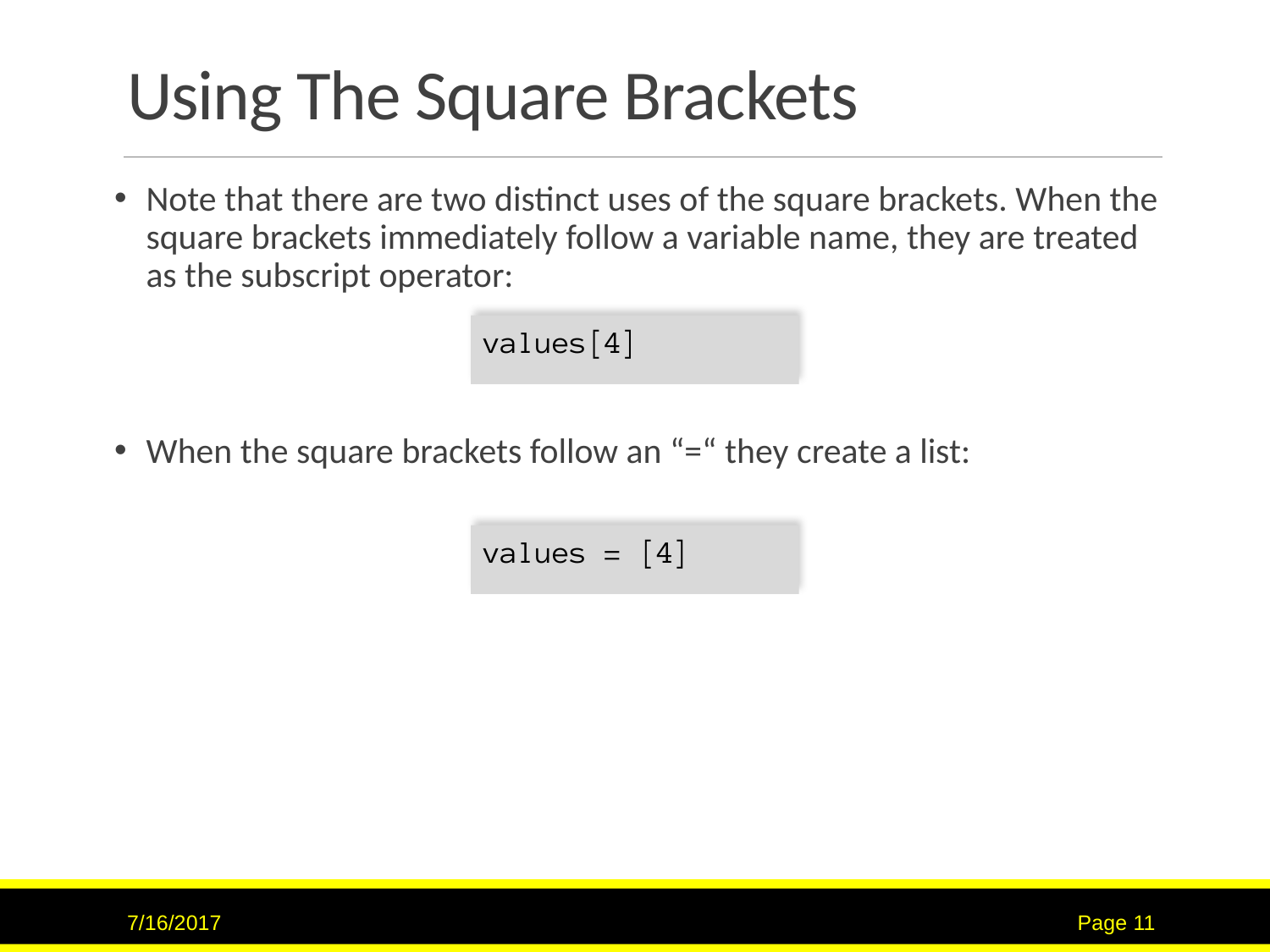

# Using The Square Brackets
Note that there are two distinct uses of the square brackets. When the square brackets immediately follow a variable name, they are treated as the subscript operator:
values[4]
When the square brackets follow an “=“ they create a list:
values = [4]
7/16/2017
Page 11